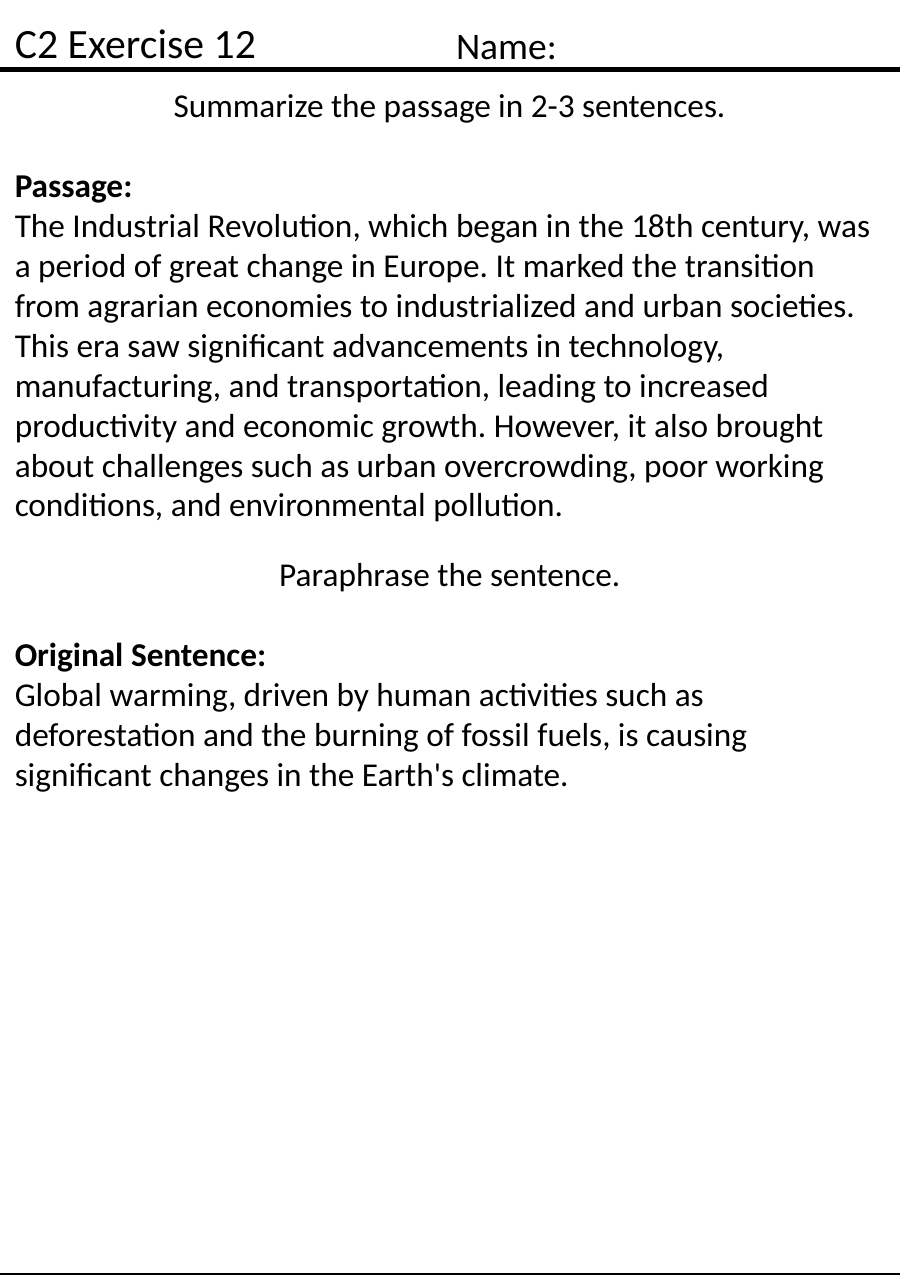

C2 Exercise 12
Name:
Summarize the passage in 2-3 sentences.

Passage:
The Industrial Revolution, which began in the 18th century, was a period of great change in Europe. It marked the transition from agrarian economies to industrialized and urban societies. This era saw significant advancements in technology, manufacturing, and transportation, leading to increased productivity and economic growth. However, it also brought about challenges such as urban overcrowding, poor working conditions, and environmental pollution.
Paraphrase the sentence.

Original Sentence:
Global warming, driven by human activities such as deforestation and the burning of fossil fuels, is causing significant changes in the Earth's climate.